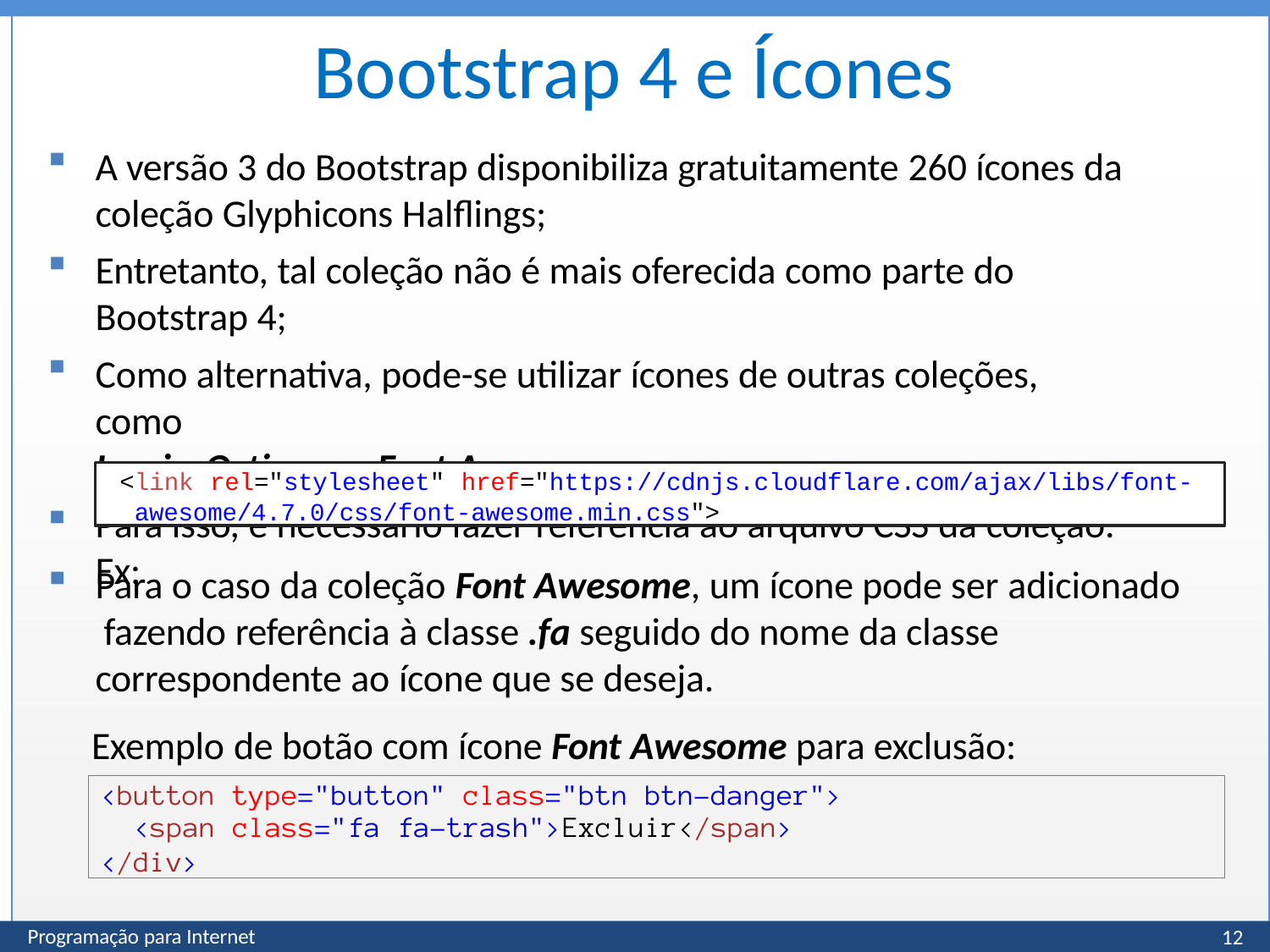

# Bootstrap 4 e Ícones
A versão 3 do Bootstrap disponibiliza gratuitamente 260 ícones da  coleção Glyphicons Halflings;
Entretanto, tal coleção não é mais oferecida como parte do Bootstrap 4;
Como alternativa, pode-se utilizar ícones de outras coleções, como
Iconic, Octicons e Font Awesome;
Para isso, é necessário fazer referência ao arquivo CSS da coleção. Ex:
<link rel="stylesheet" href="https://cdnjs.cloudflare.com/ajax/libs/font-  awesome/4.7.0/css/font-awesome.min.css">
Para o caso da coleção Font Awesome, um ícone pode ser adicionado  fazendo referência à classe .fa seguido do nome da classe  correspondente ao ícone que se deseja.
Exemplo de botão com ícone Font Awesome para exclusão:
<button type="button" class="btn btn-danger">
<span class="fa fa-trash">Excluir</span>
</div>
12
Programação para Internet